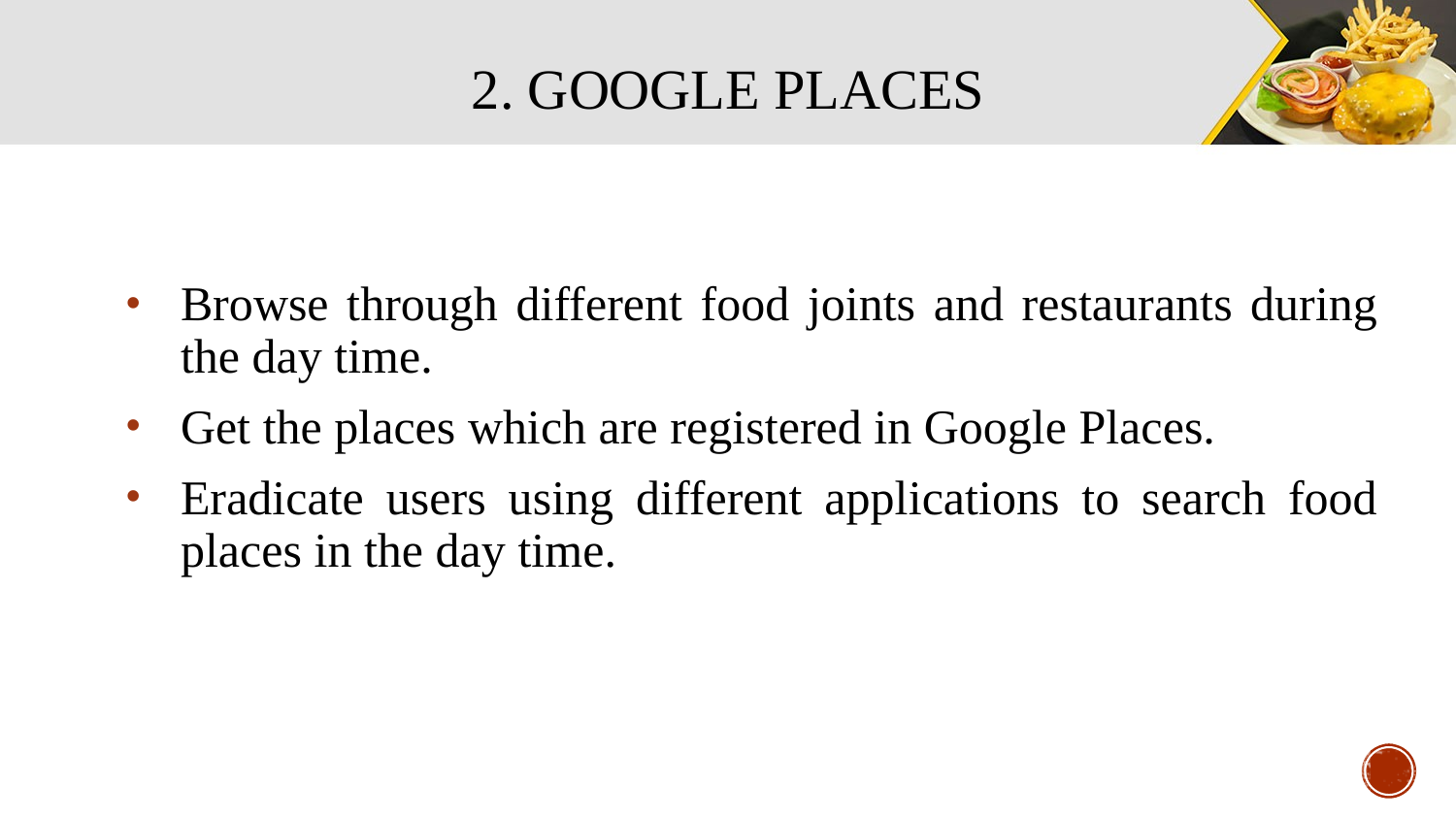

2. GOOGLE PLACES
Browse through different food joints and restaurants during the day time.
Get the places which are registered in Google Places.
Eradicate users using different applications to search food places in the day time.